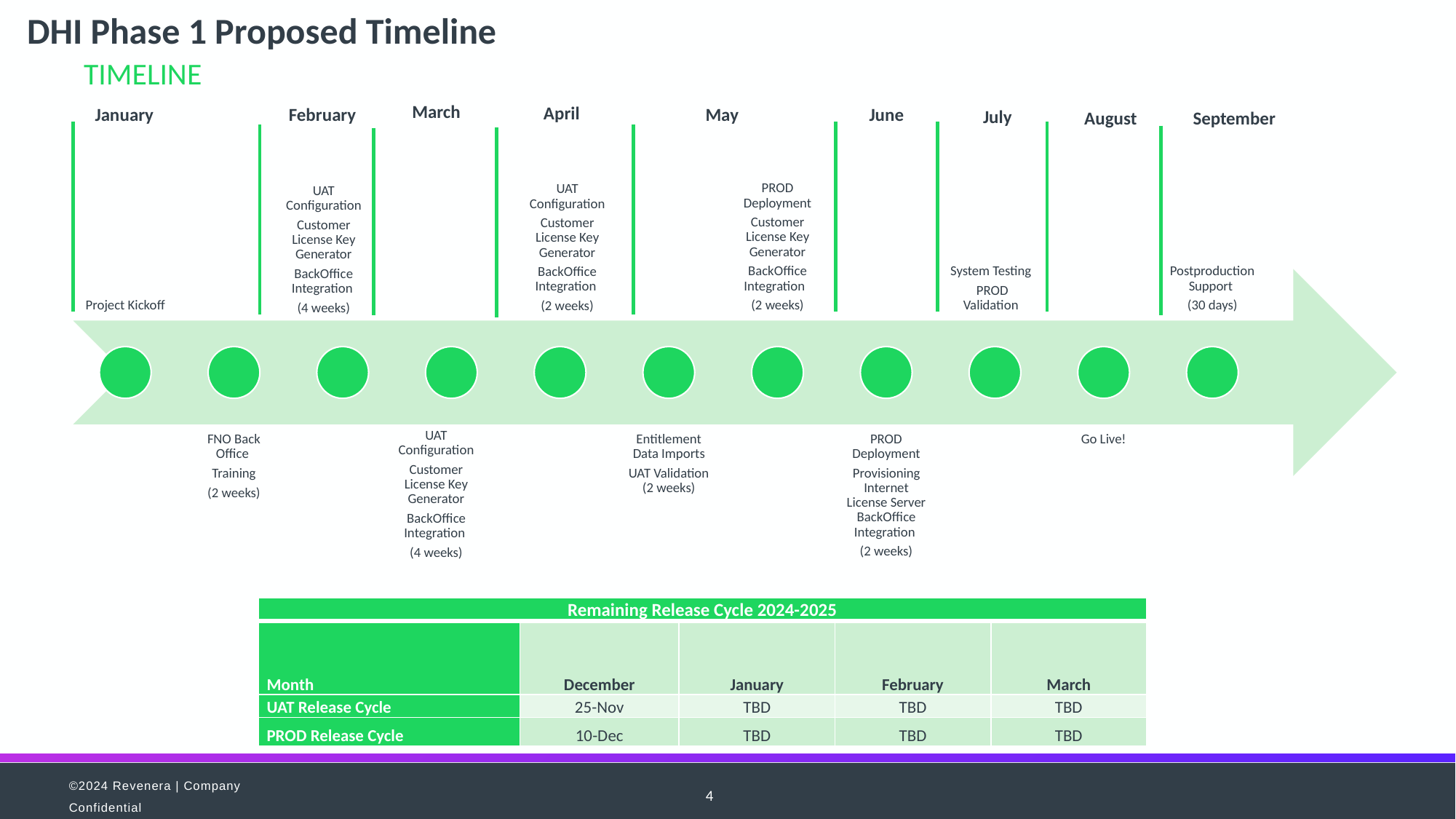

DHI Phase 1 Proposed Timeline
Timeline
March
April
January
February
May
June
July
August
September
Project Kickoff
FNO Back Office
Training
(2 weeks)
UAT Configuration
Customer License Key Generator
BackOffice Integration
(4 weeks)
UAT Configuration
Customer License Key Generator
BackOffice Integration
(4 weeks)
UAT Configuration
Customer License Key Generator
BackOffice Integration
(2 weeks)
Entitlement Data Imports
UAT Validation (2 weeks)
PROD Deployment
Customer License Key Generator
BackOffice Integration
(2 weeks)
PROD Deployment
Provisioning Internet License Server BackOffice Integration
(2 weeks)
System Testing
PROD Validation
Go Live!
Postproduction Support
(30 days)
| Remaining Release Cycle 2024-2025 |  |  |  |  |
| --- | --- | --- | --- | --- |
| Month | December | January | February | March |
| UAT Release Cycle | 25-Nov | TBD | TBD | TBD |
| PROD Release Cycle | 10-Dec | TBD | TBD | TBD |